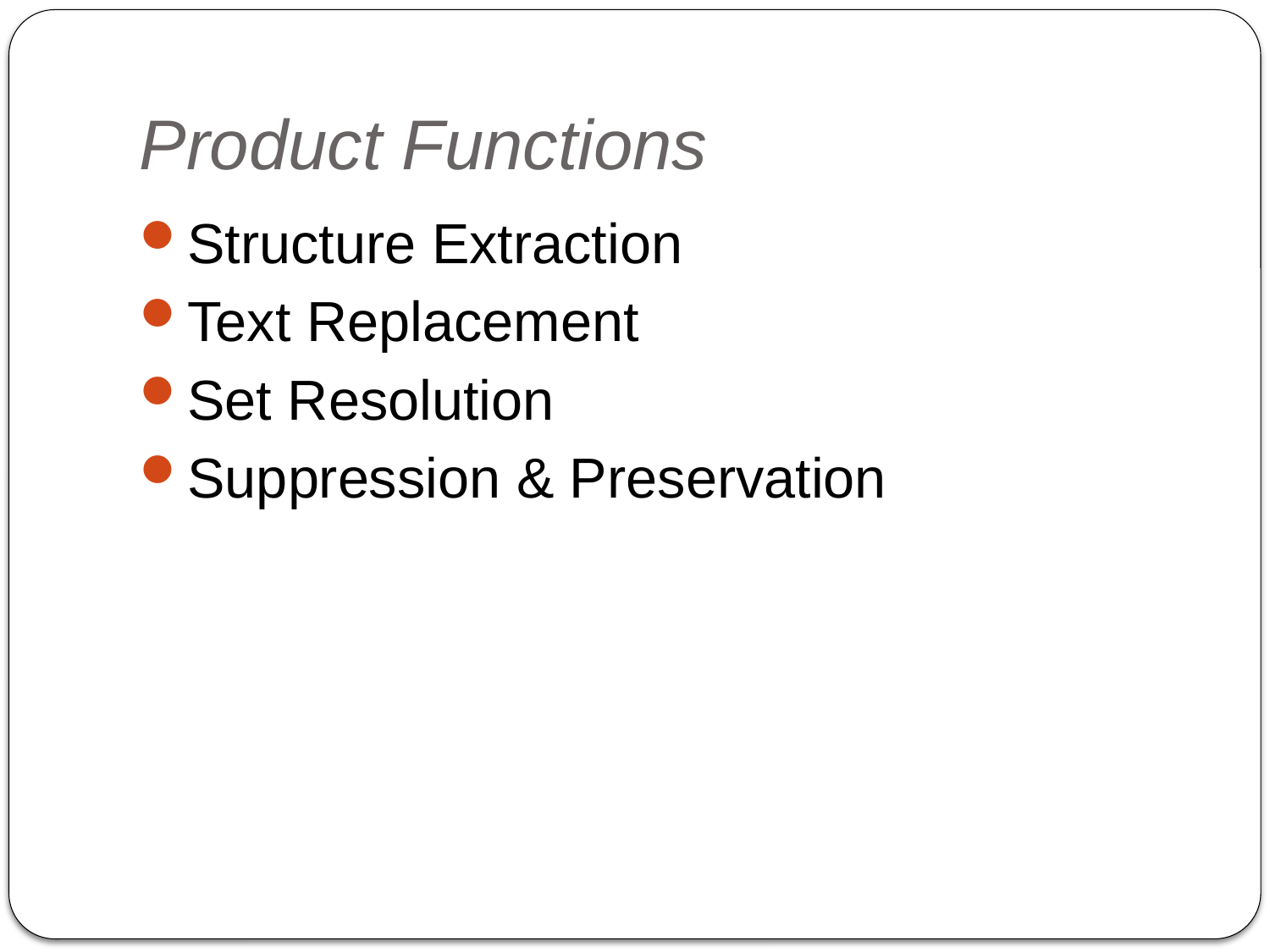

# Product Functions
Structure Extraction
Text Replacement
Set Resolution
Suppression & Preservation